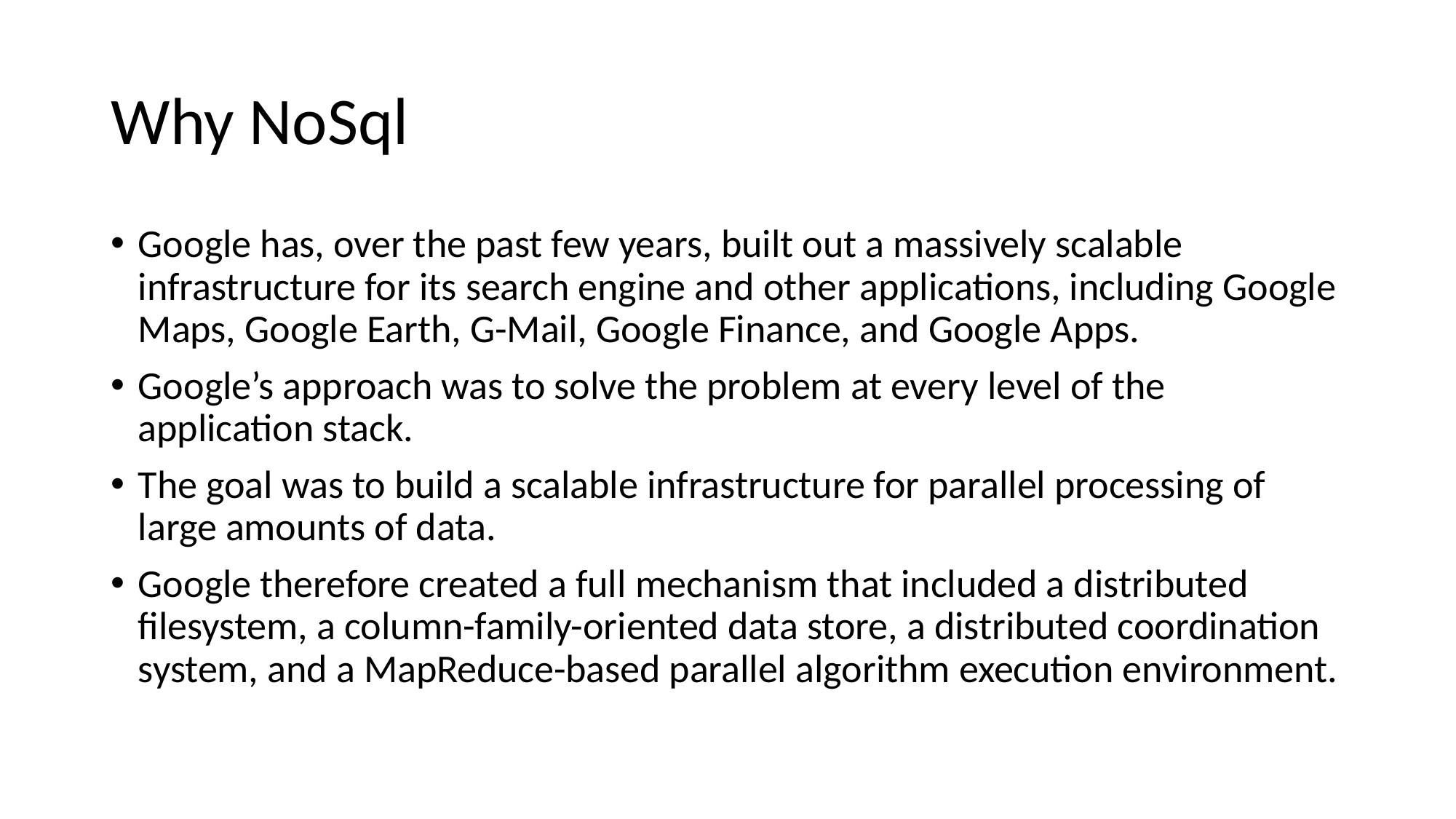

# Why NoSql
Google has, over the past few years, built out a massively scalable infrastructure for its search engine and other applications, including Google Maps, Google Earth, G-Mail, Google Finance, and Google Apps.
Google’s approach was to solve the problem at every level of the application stack.
The goal was to build a scalable infrastructure for parallel processing of large amounts of data.
Google therefore created a full mechanism that included a distributed filesystem, a column-family-oriented data store, a distributed coordination system, and a MapReduce-based parallel algorithm execution environment.